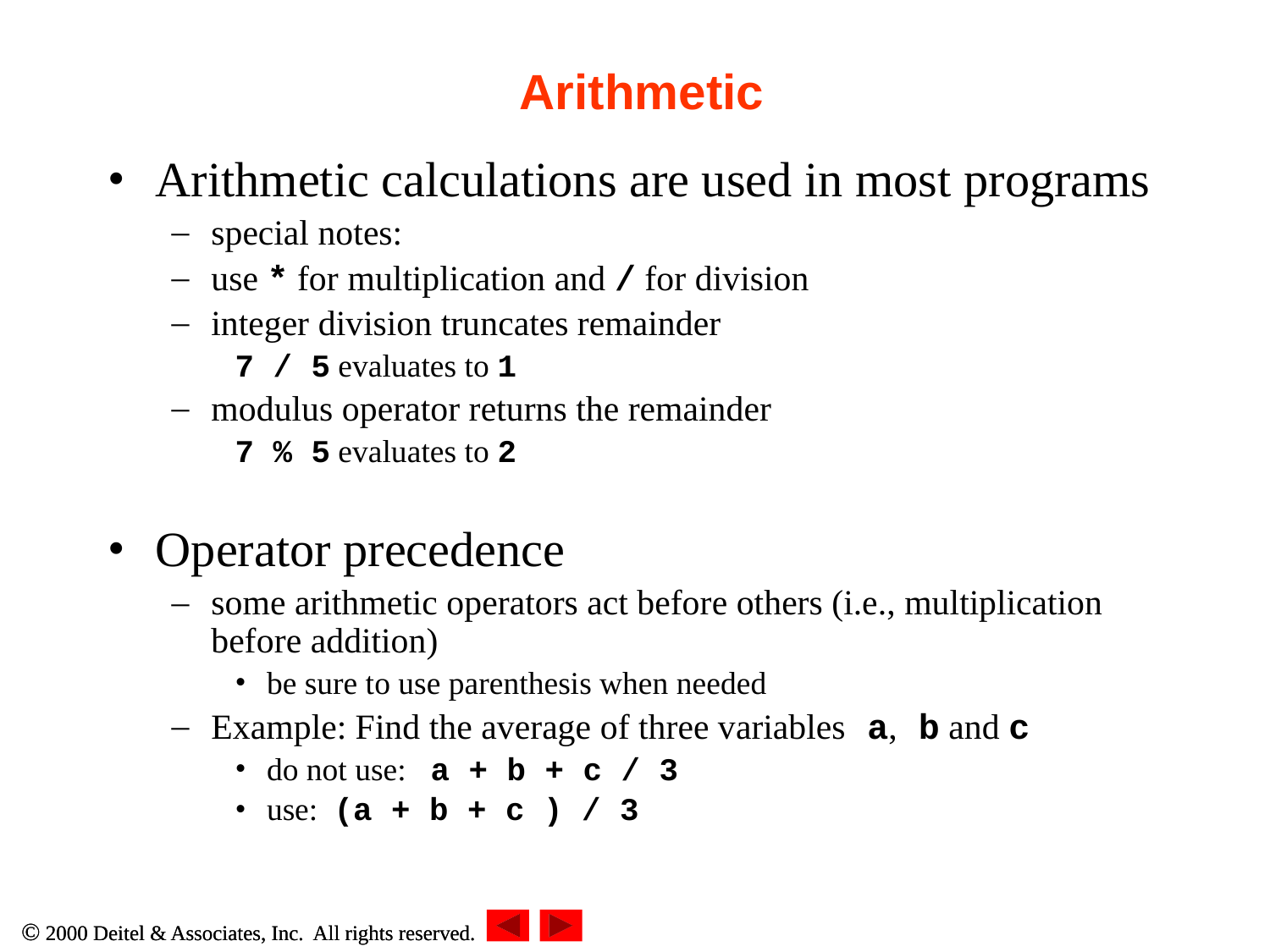

# Arithmetic
Arithmetic calculations are used in most programs
special notes:
use * for multiplication and / for division
integer division truncates remainder
7 / 5 evaluates to 1
modulus operator returns the remainder
7 % 5 evaluates to 2

Operator precedence
some arithmetic operators act before others (i.e., multiplication before addition)
be sure to use parenthesis when needed
Example: Find the average of three variables a, b and c
do not use:   a + b + c / 3
use:  (a + b + c ) / 3